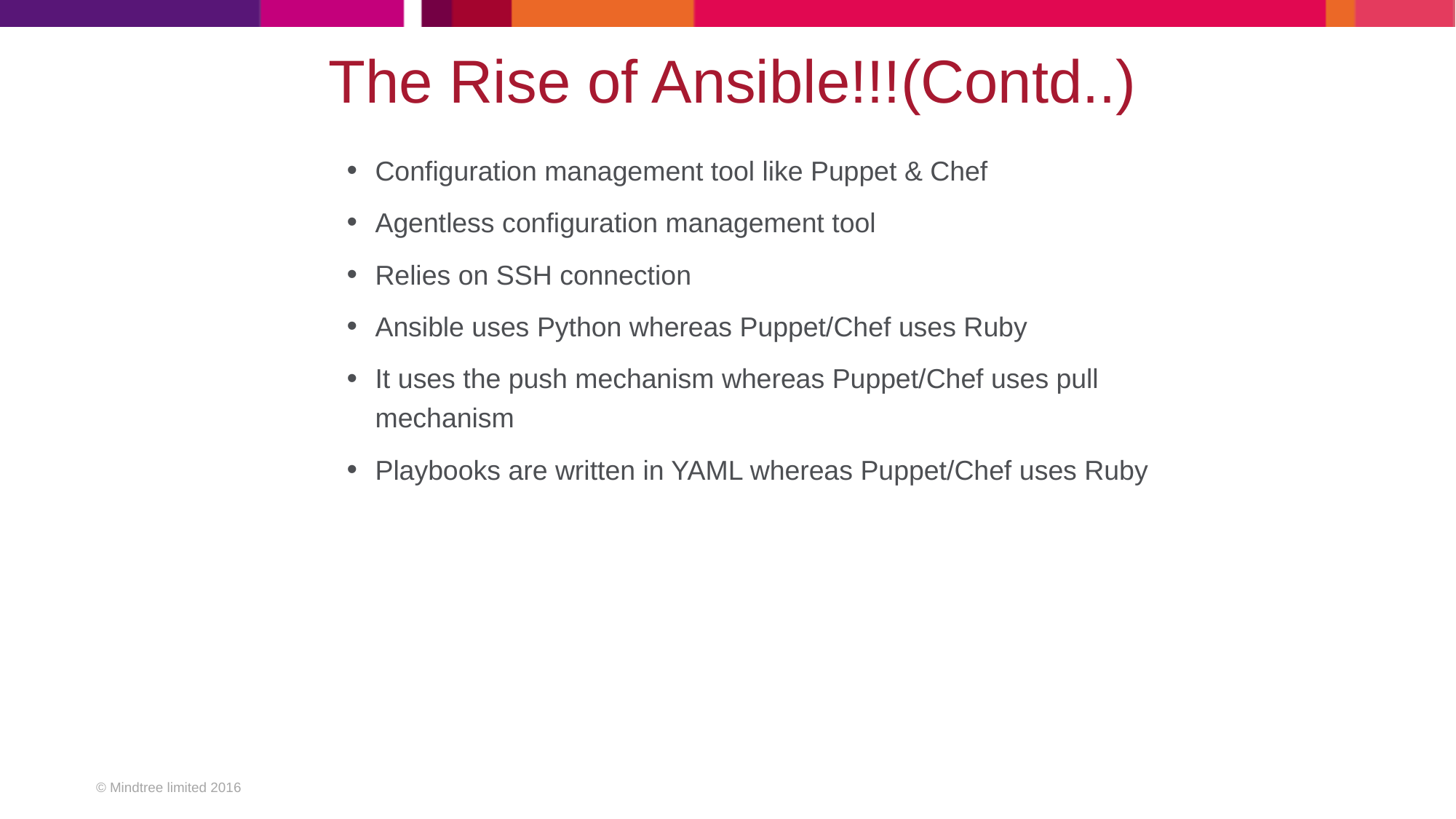

The Rise of Ansible!!!(Contd..)
Configuration management tool like Puppet & Chef
Agentless configuration management tool
Relies on SSH connection
Ansible uses Python whereas Puppet/Chef uses Ruby
It uses the push mechanism whereas Puppet/Chef uses pull mechanism
Playbooks are written in YAML whereas Puppet/Chef uses Ruby